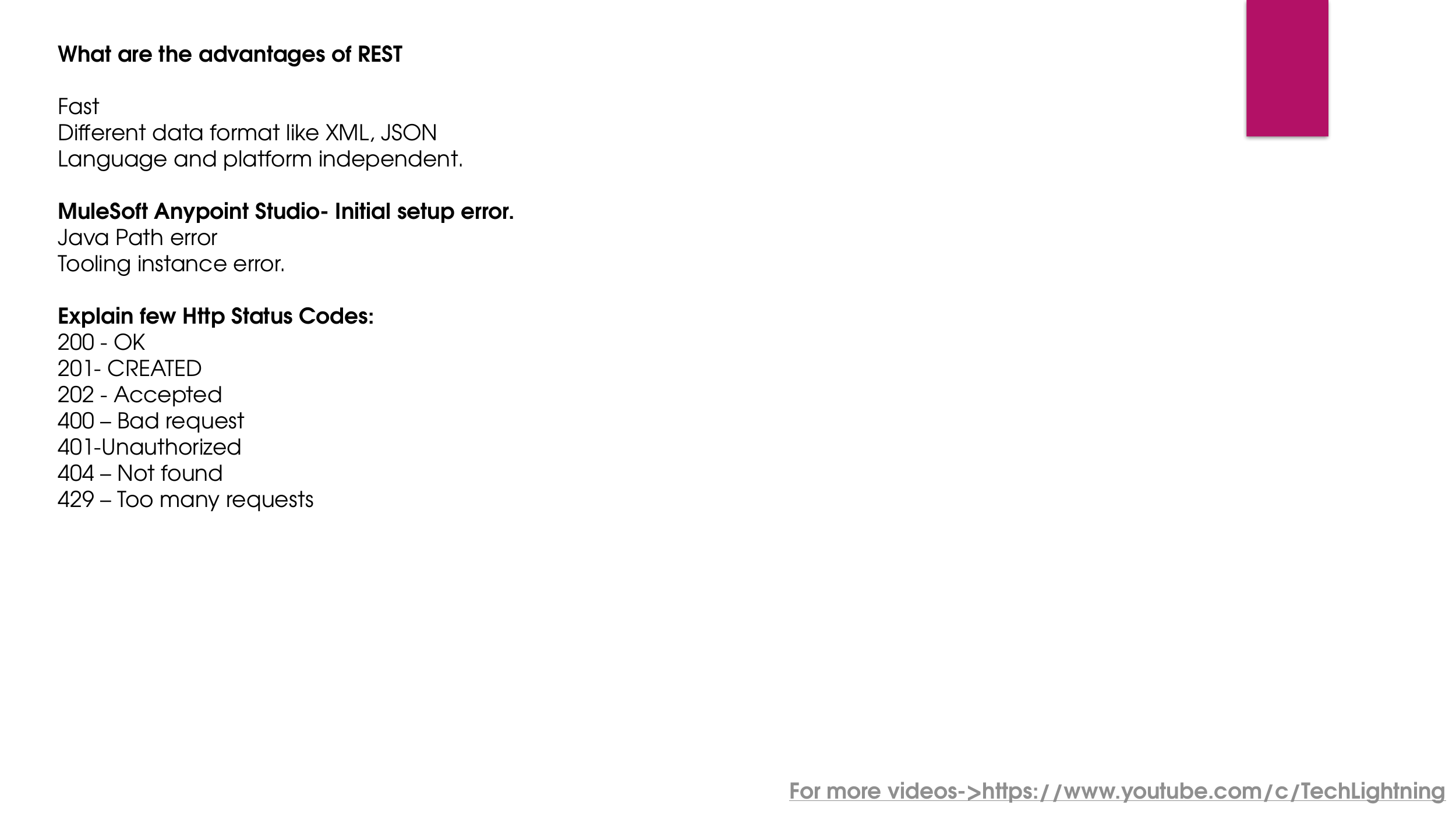

What are the advantages of REST

Fast
Different data format like XML, JSON
Language and platform independent.

MuleSoft Anypoint Studio- Initial setup error.
Java Path error
Tooling instance error.

Explain few Http Status Codes:
200 - OK
- CREATED
 - Accepted
400 – Bad request
401-Unauthorized
404 – Not found
429 – Too many requests
For more videos->https://www.youtube.com/c/TechLightning